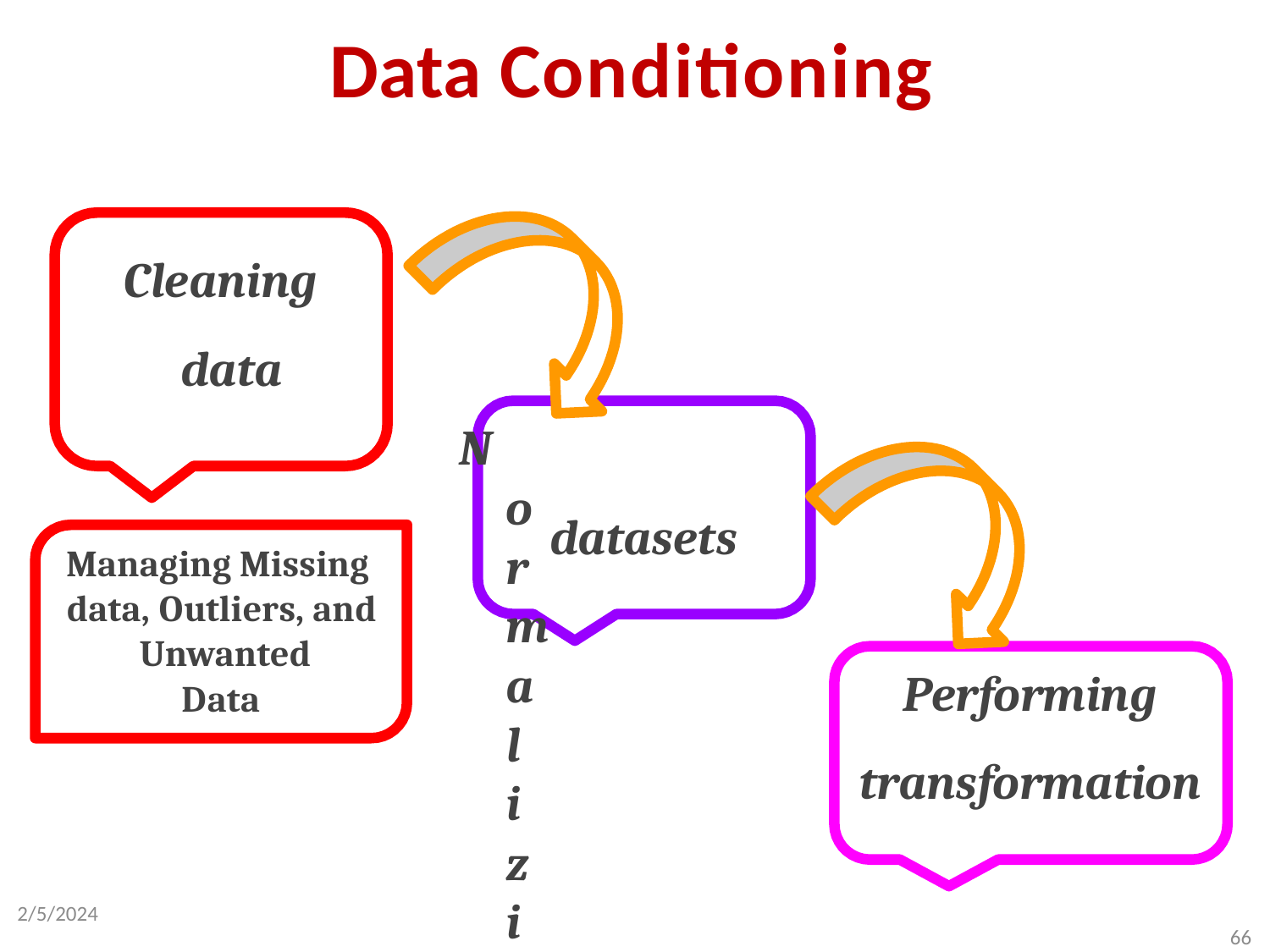

# Data Conditioning

Cleaning  data
Normalizing

datasets

Managing Missing  data, Outliers, and  Unwanted
Data
Performing  transformation

2/5/2024
66